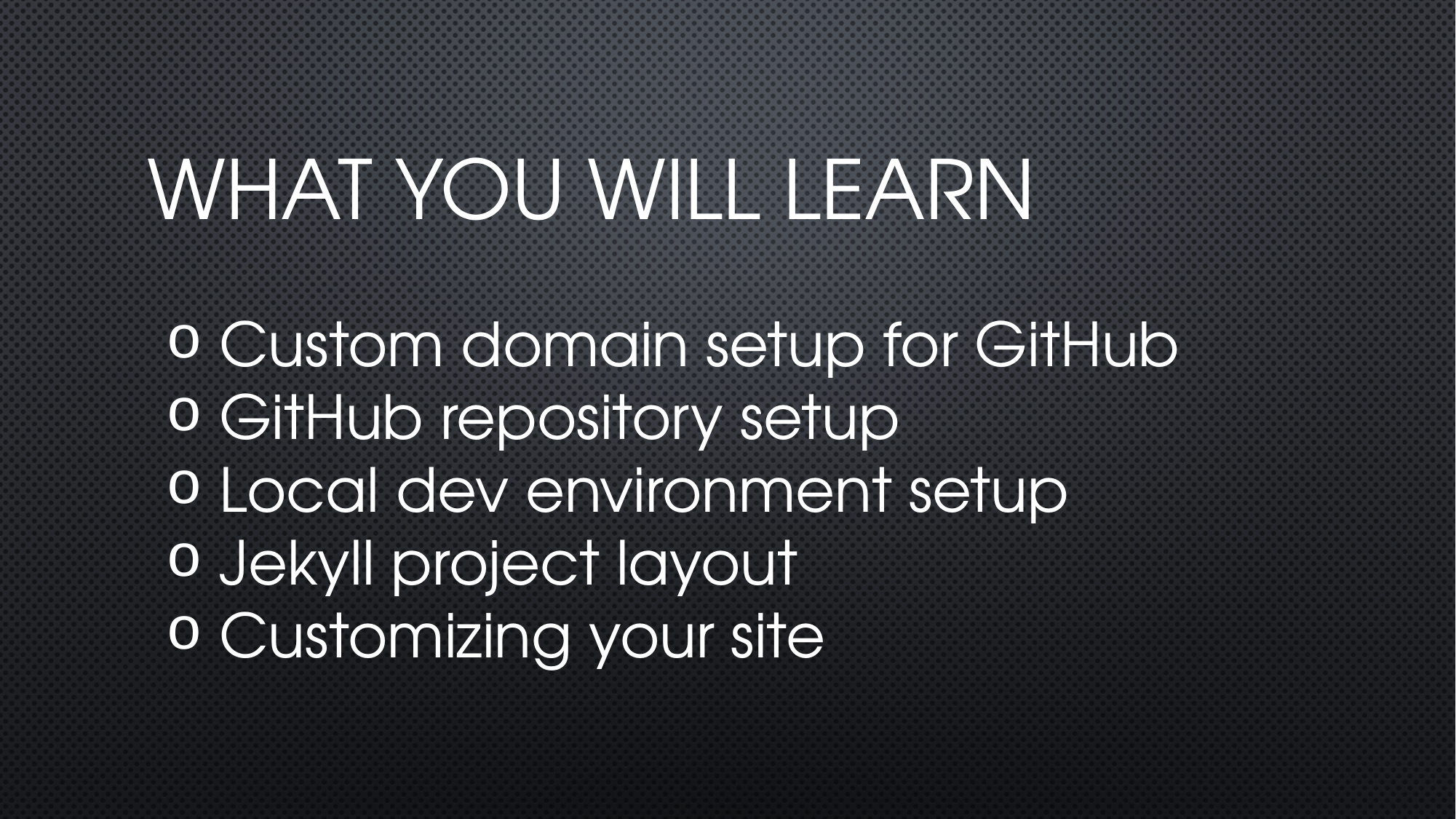

# What you will Learn
 Custom domain setup for GitHub
 GitHub repository setup
 Local dev environment setup
 Jekyll project layout
 Customizing your site